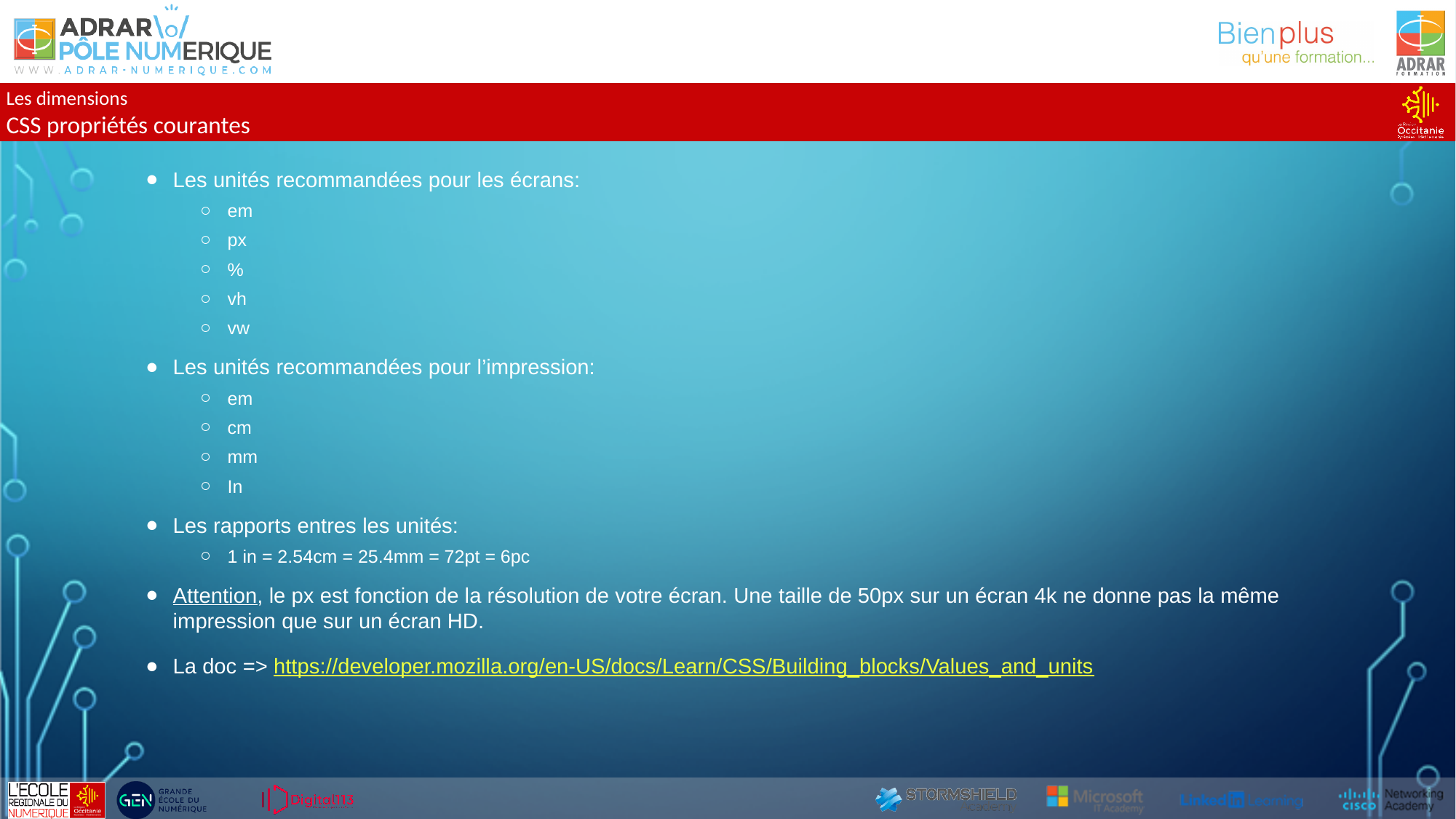

Les dimensions
CSS propriétés courantes
Les unités recommandées pour les écrans:
em
px
%
vh
vw
Les unités recommandées pour l’impression:
em
cm
mm
In
Les rapports entres les unités:
1 in = 2.54cm = 25.4mm = 72pt = 6pc
Attention, le px est fonction de la résolution de votre écran. Une taille de 50px sur un écran 4k ne donne pas la même impression que sur un écran HD.
La doc => https://developer.mozilla.org/en-US/docs/Learn/CSS/Building_blocks/Values_and_units